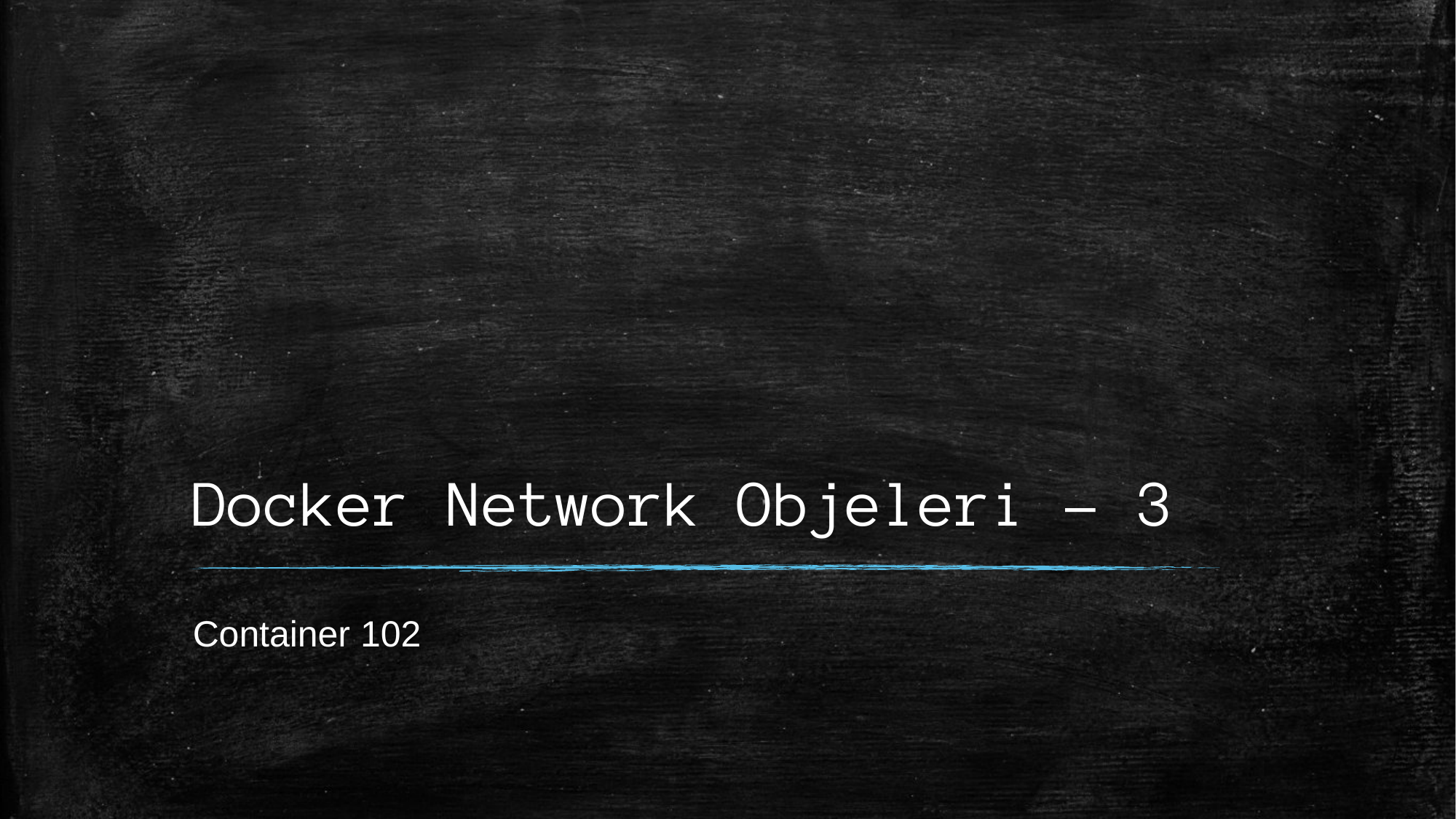

# Docker Network Objeleri - 3
Container 102